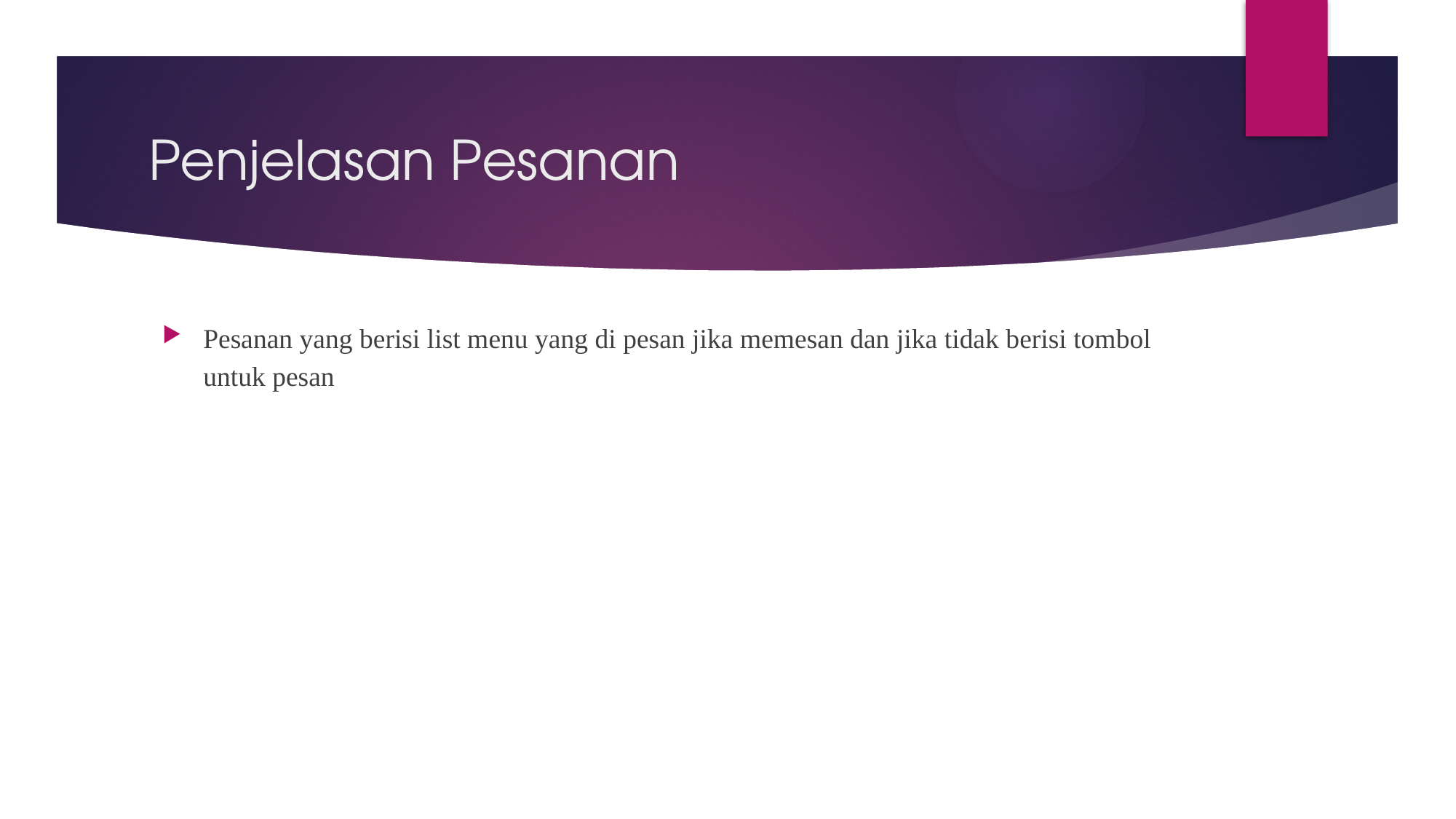

# Penjelasan Pesanan
Pesanan yang berisi list menu yang di pesan jika memesan dan jika tidak berisi tombol untuk pesan